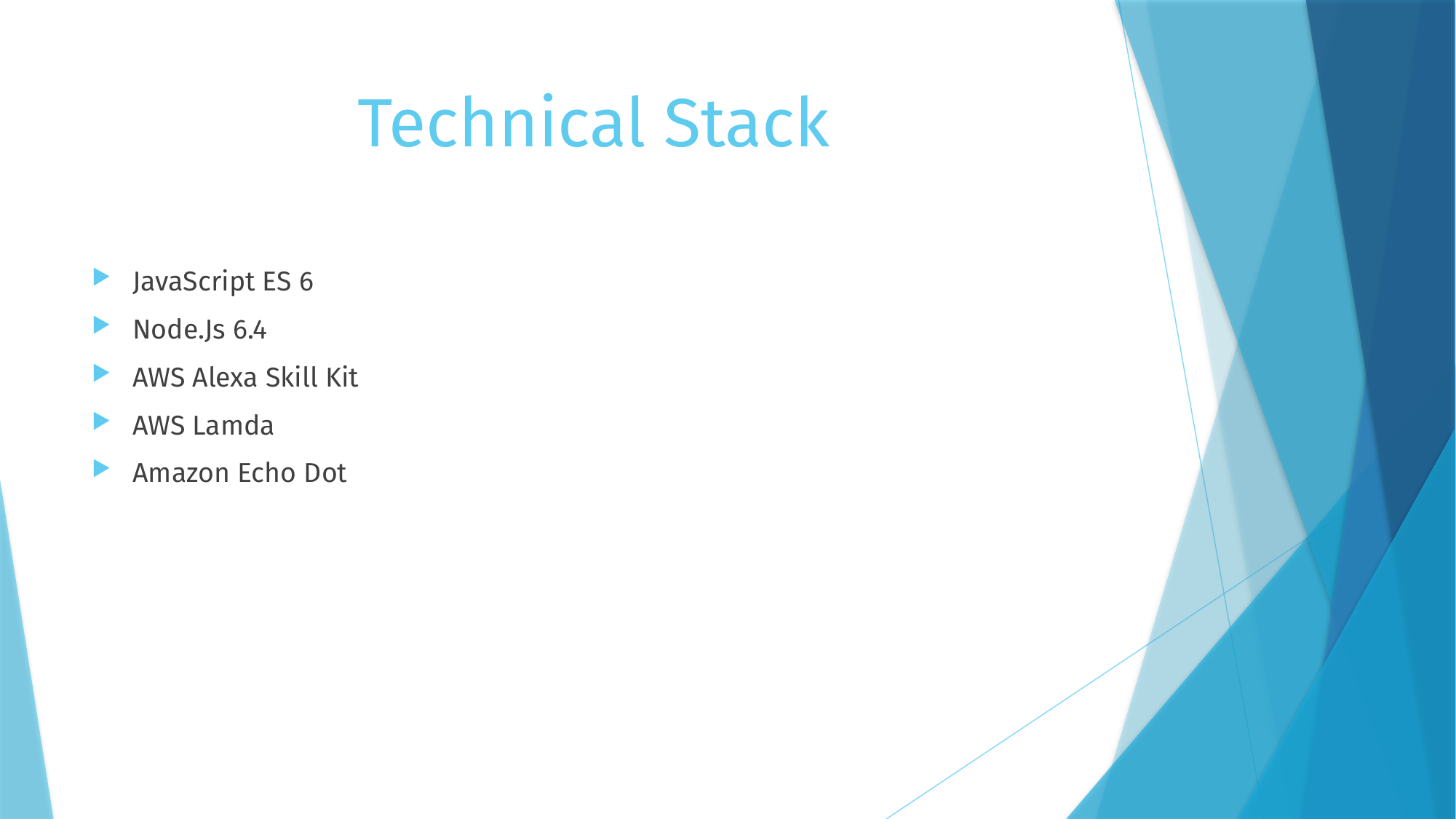

# Technical Stack
JavaScript ES 6
Node.Js 6.4
AWS Alexa Skill Kit
AWS Lamda
Amazon Echo Dot